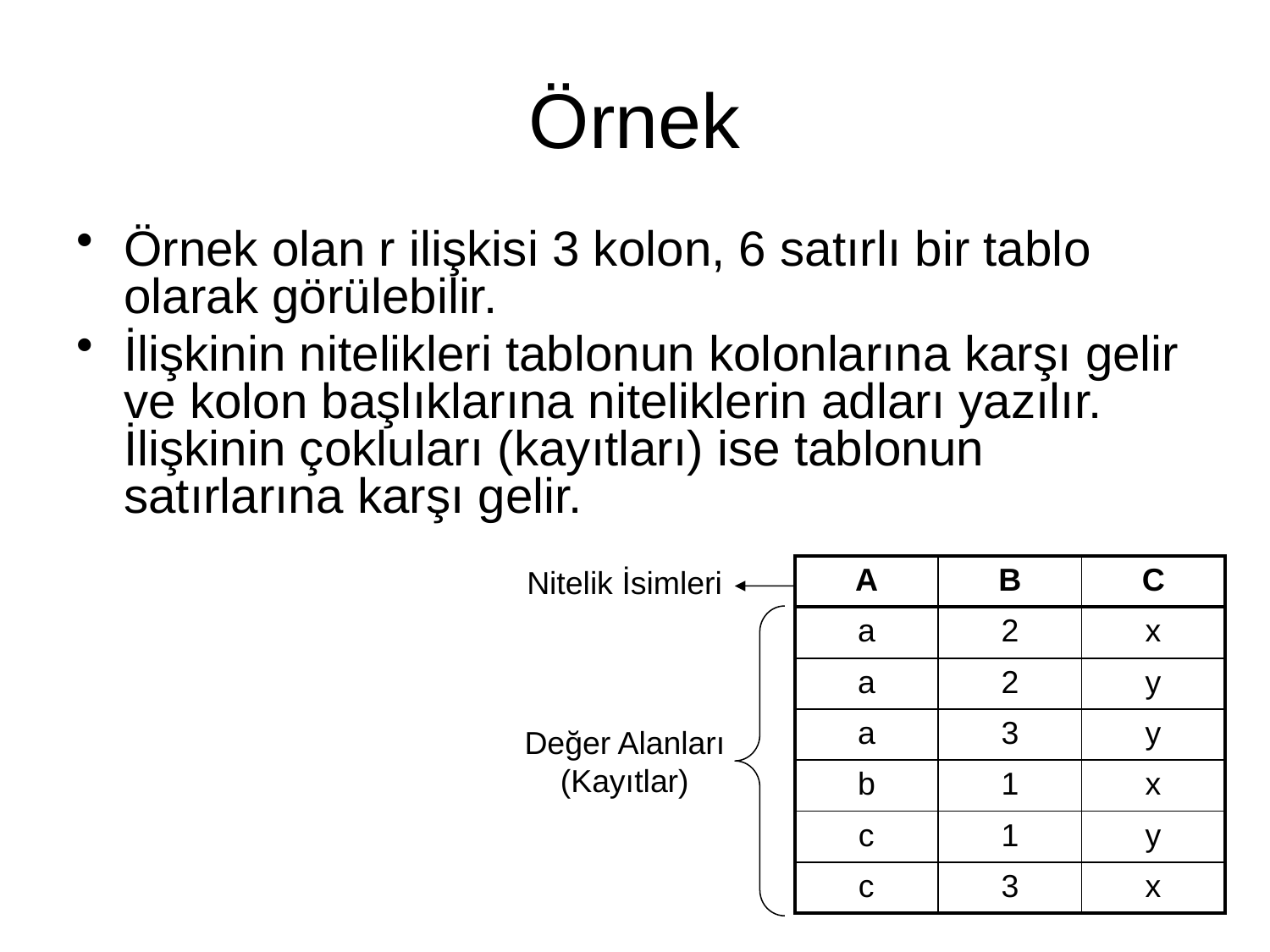

# Örnek
Örnek olan r ilişkisi 3 kolon, 6 satırlı bir tablo olarak görülebilir.
İlişkinin nitelikleri tablonun kolonlarına karşı gelir ve kolon başlıklarına niteliklerin adları yazılır. İlişkinin çokluları (kayıtları) ise tablonun satırlarına karşı gelir.
Nitelik İsimleri
| A | B | C |
| --- | --- | --- |
| a | 2 | x |
| a | 2 | y |
| a | 3 | y |
| b | 1 | x |
| c | 1 | y |
| c | 3 | x |

Değer Alanları (Kayıtlar)